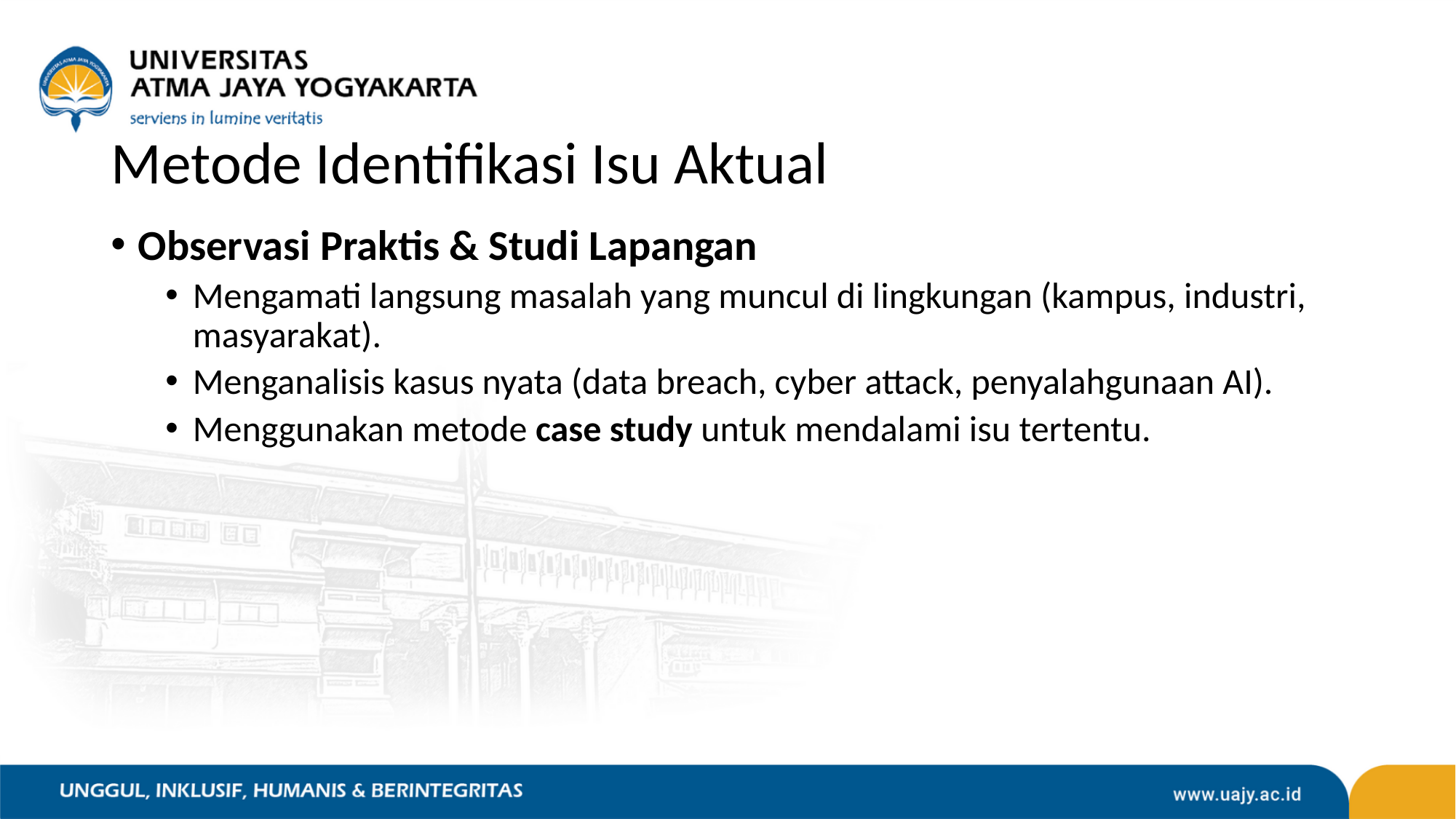

# Metode Identifikasi Isu Aktual
Observasi Praktis & Studi Lapangan
Mengamati langsung masalah yang muncul di lingkungan (kampus, industri, masyarakat).
Menganalisis kasus nyata (data breach, cyber attack, penyalahgunaan AI).
Menggunakan metode case study untuk mendalami isu tertentu.